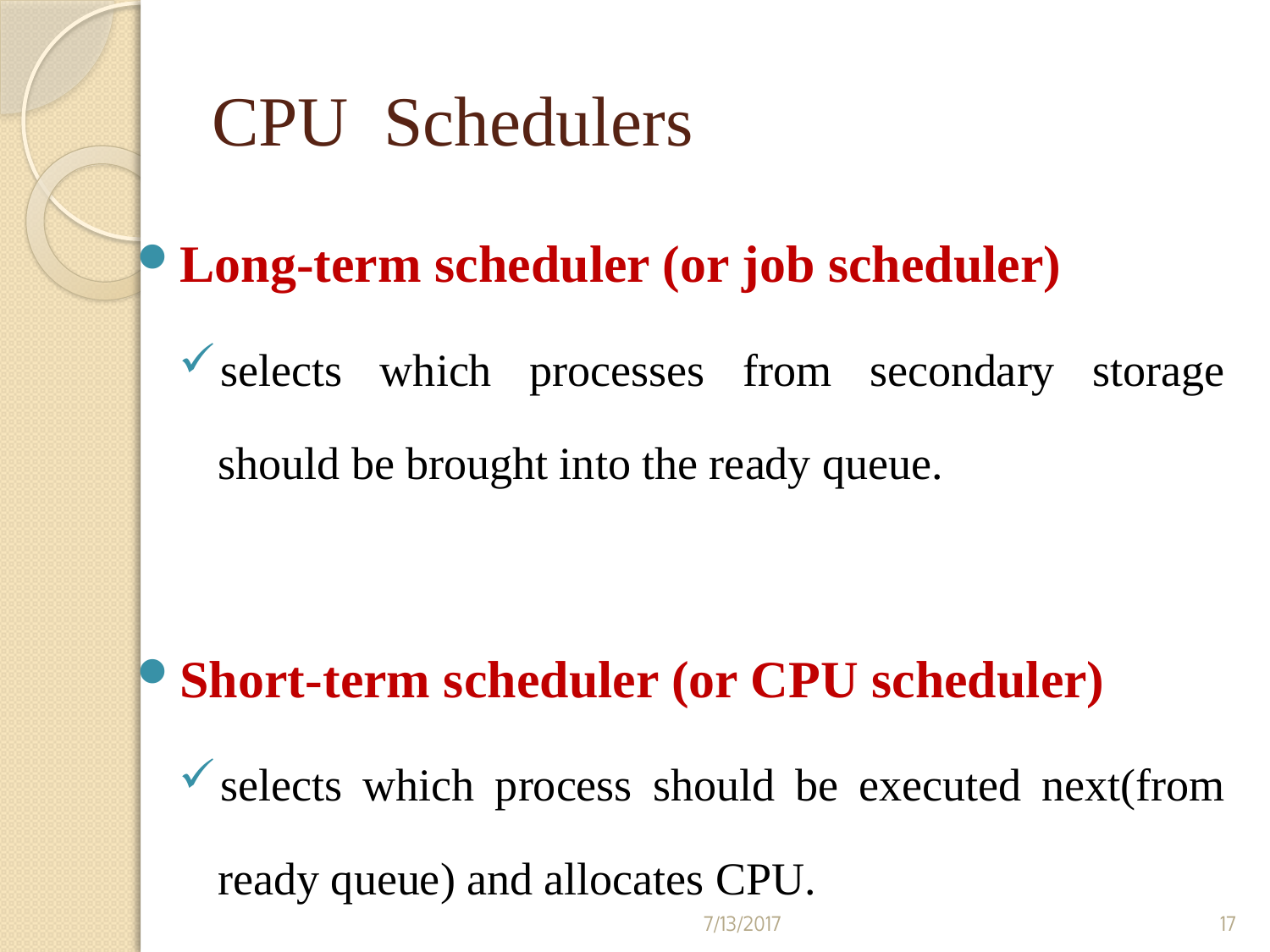

# CPU  Schedulers
Long-term scheduler (or job scheduler)
selects which processes from secondary storage should be brought into the ready queue.

Short-term scheduler (or CPU scheduler)
selects which process should be executed next(from ready queue) and allocates CPU.

7/13/2017
17